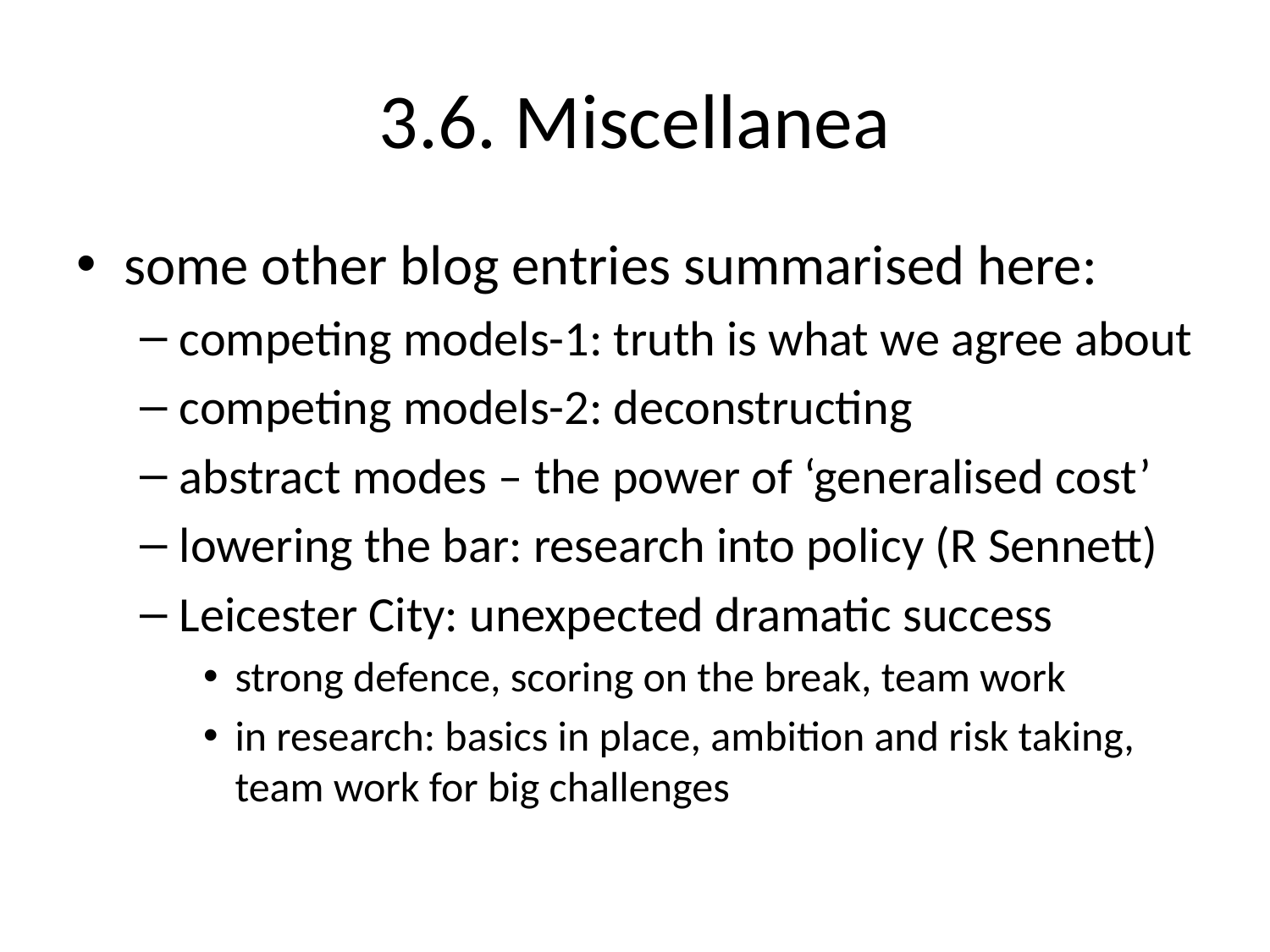

# 3.6. Miscellanea
some other blog entries summarised here:
competing models-1: truth is what we agree about
competing models-2: deconstructing
abstract modes – the power of ‘generalised cost’
lowering the bar: research into policy (R Sennett)
Leicester City: unexpected dramatic success
strong defence, scoring on the break, team work
in research: basics in place, ambition and risk taking, team work for big challenges